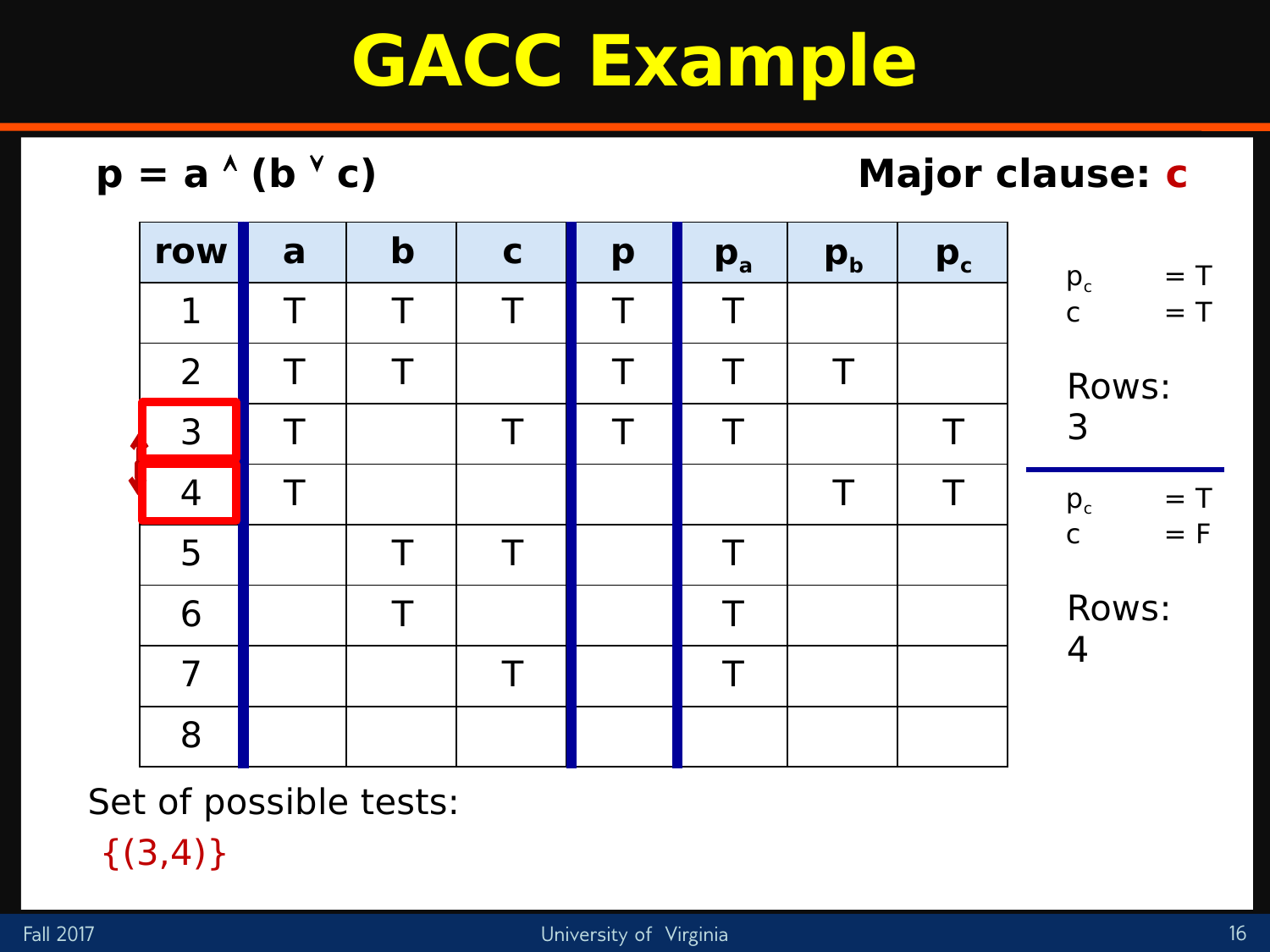

# GACC Example

p = a ∧ (b ∨ c)
Major clause: c
| row | a | b | c | p | pa | pb | pc |
| --- | --- | --- | --- | --- | --- | --- | --- |
| 1 | T | T | T | T | T |  |  |
| 2 | T | T |  | T | T | T |  |
| 3 | T |  | T | T | T |  | T |
| 4 | T |  |  |  |  | T | T |
| 5 |  | T | T |  | T |  |  |
| 6 |  | T |  |  | T |  |  |
| 7 |  |  | T |  | T |  |  |
| 8 |  |  |  |  |  |  |  |
pc 	= T
c 	= T
Rows:
3

pc 	= T
c 	= F
Rows:
4
Set of possible tests:
{(3,4)}